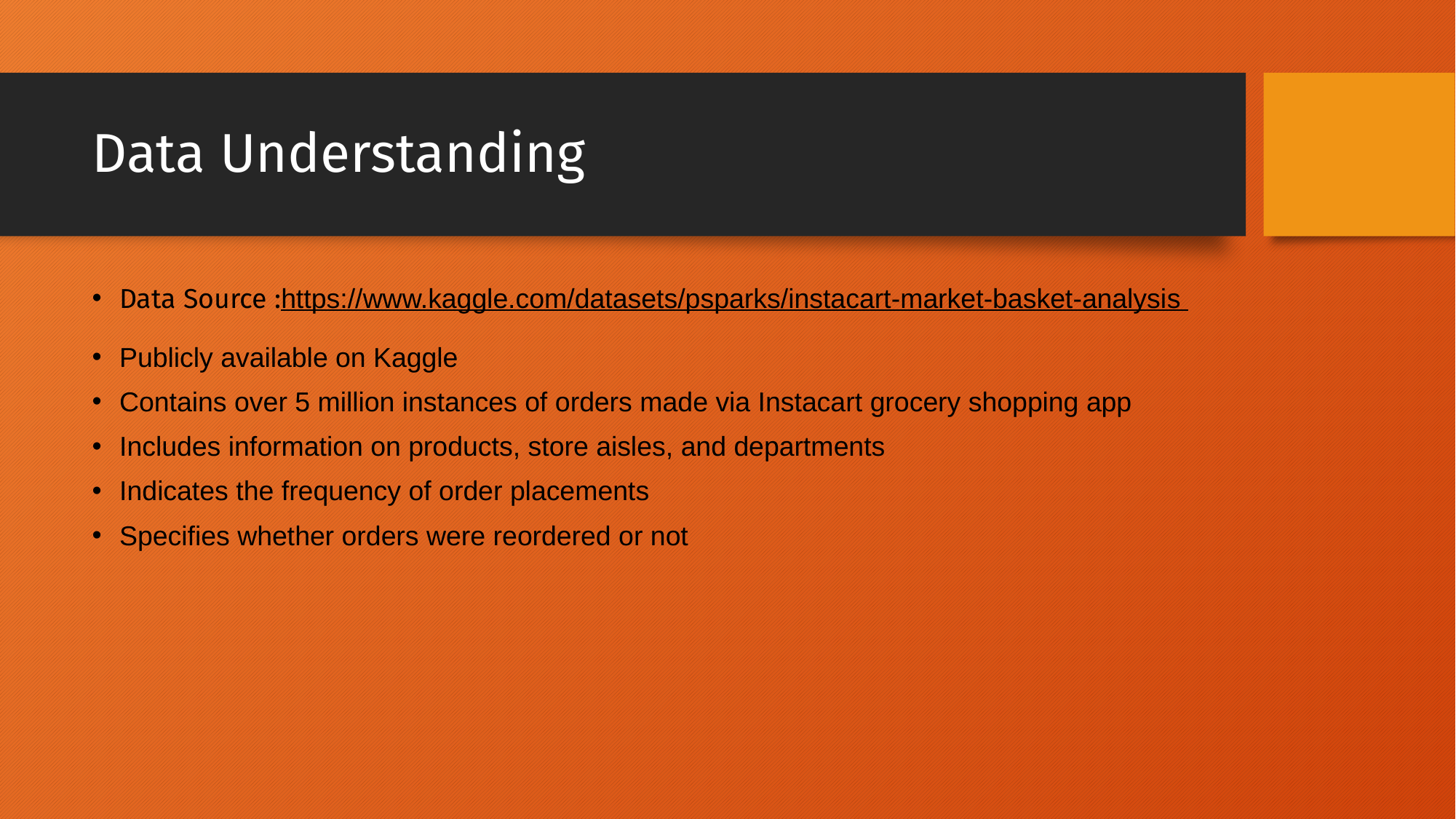

# Data Understanding
Data Source :https://www.kaggle.com/datasets/psparks/instacart-market-basket-analysis

Publicly available on Kaggle
Contains over 5 million instances of orders made via Instacart grocery shopping app
Includes information on products, store aisles, and departments
Indicates the frequency of order placements
Specifies whether orders were reordered or not